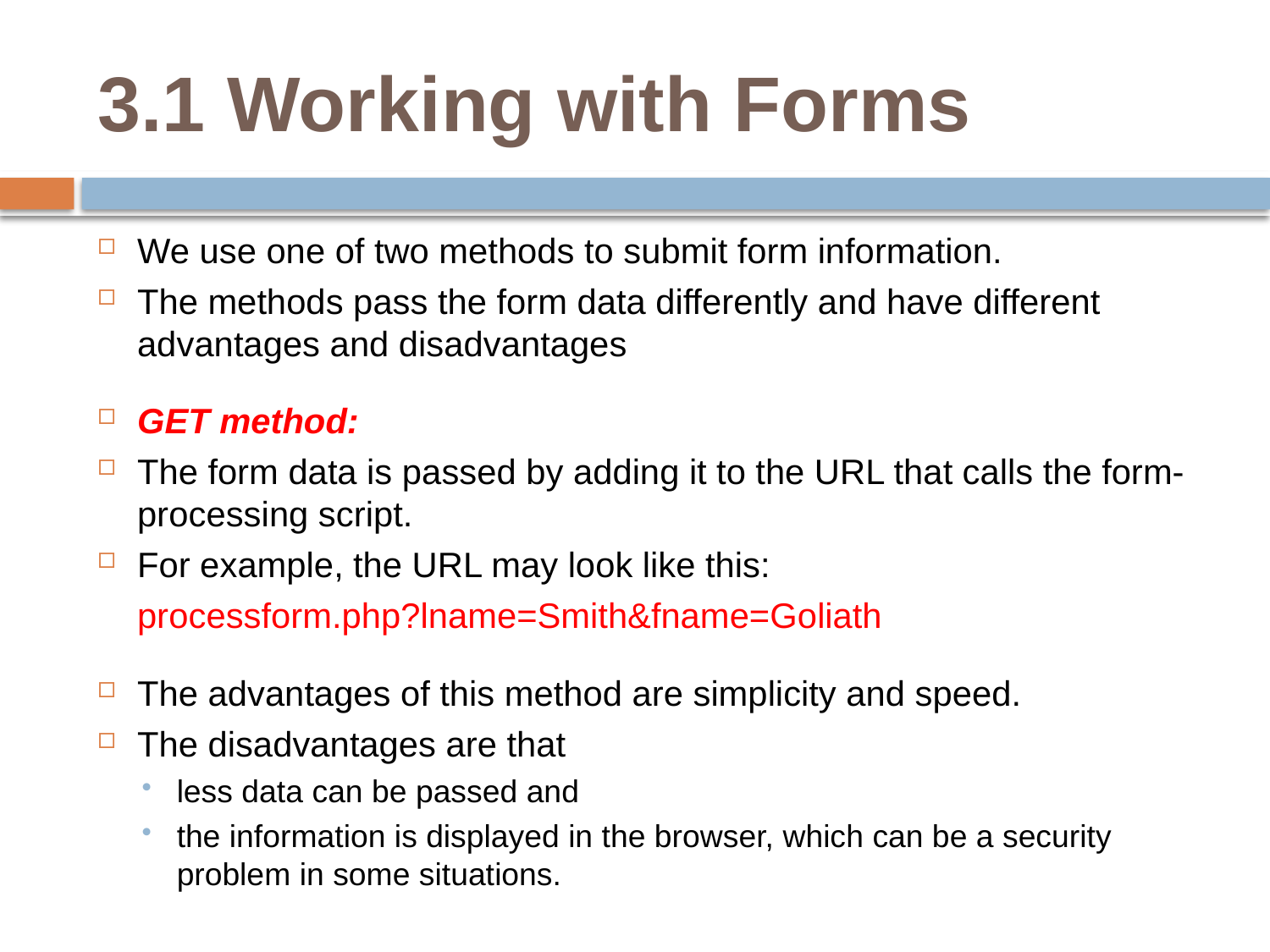

# 3.1 Working with Forms
We use one of two methods to submit form information.
The methods pass the form data differently and have different advantages and disadvantages

GET method:
The form data is passed by adding it to the URL that calls the form-processing script.
For example, the URL may look like this:
	processform.php?lname=Smith&fname=Goliath

The advantages of this method are simplicity and speed.
The disadvantages are that
less data can be passed and
the information is displayed in the browser, which can be a security problem in some situations.